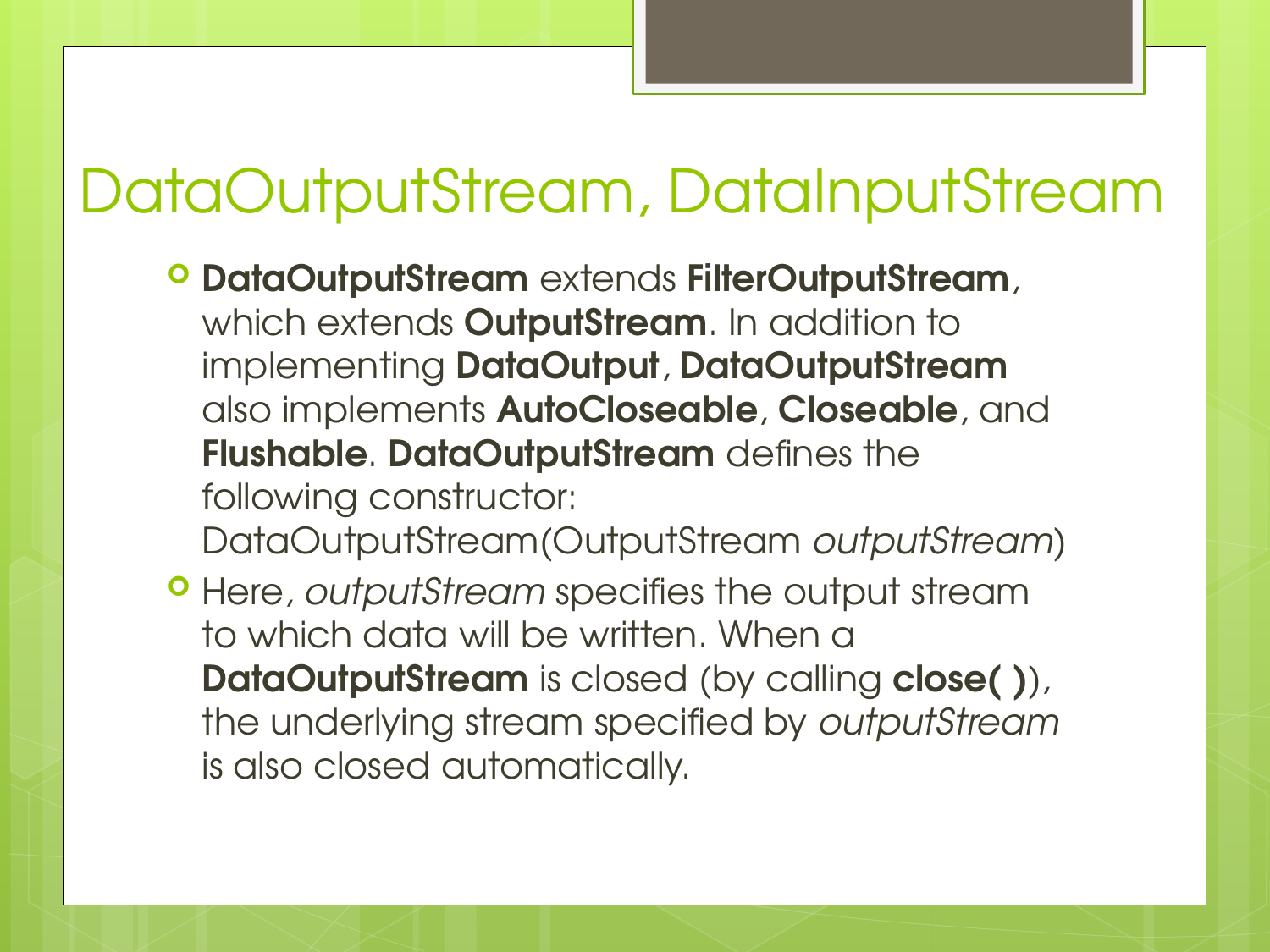

# DataOutputStream, DataInputStream
DataOutputStream extends FilterOutputStream, which extends OutputStream. In addition to implementing DataOutput, DataOutputStream also implements AutoCloseable, Closeable, and Flushable. DataOutputStream defines the following constructor: DataOutputStream(OutputStream outputStream)
Here, outputStream specifies the output stream to which data will be written. When a DataOutputStream is closed (by calling close( )), the underlying stream specified by outputStream is also closed automatically.